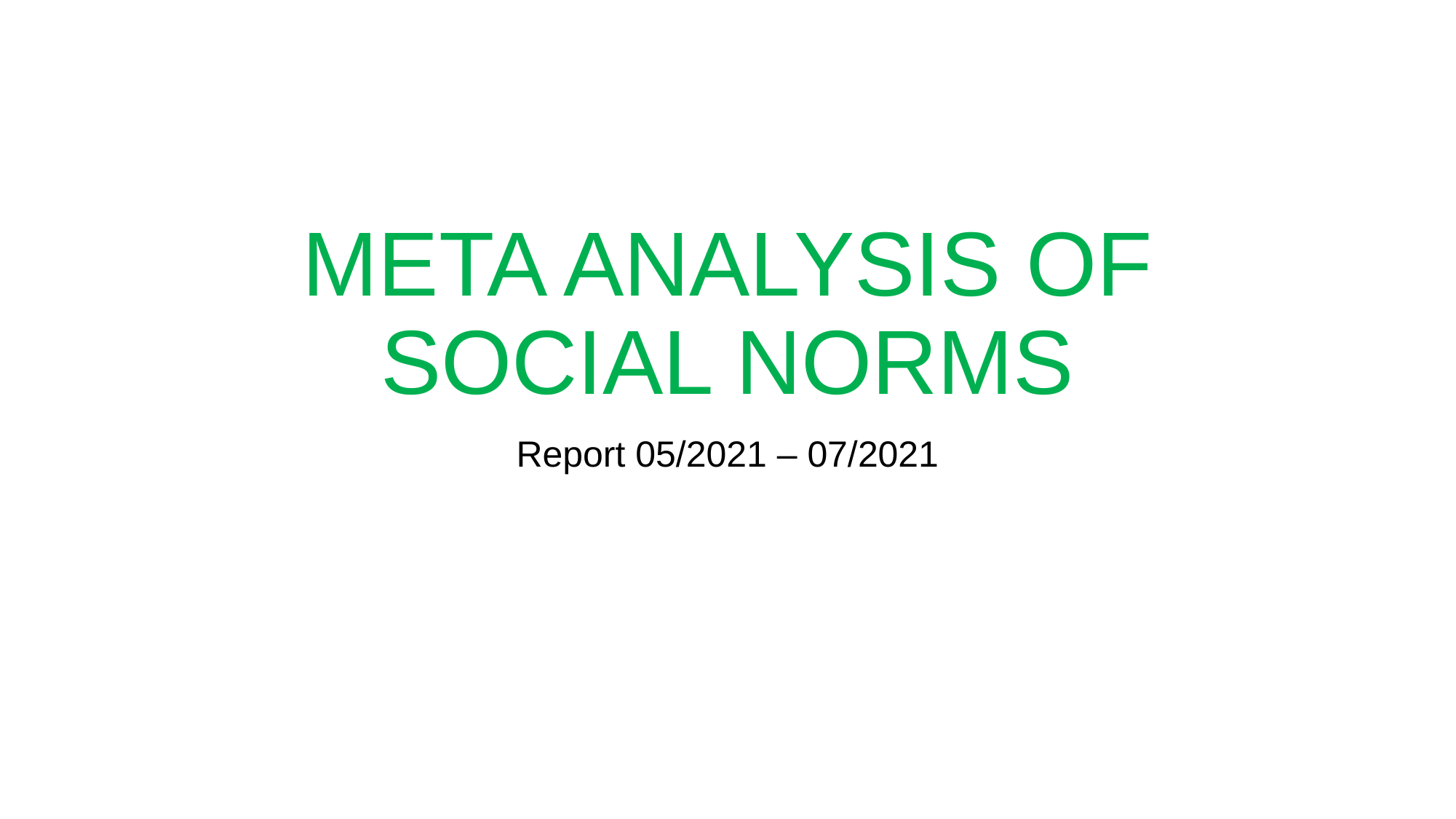

# META ANALYSIS OF SOCIAL NORMS
Report 05/2021 – 07/2021